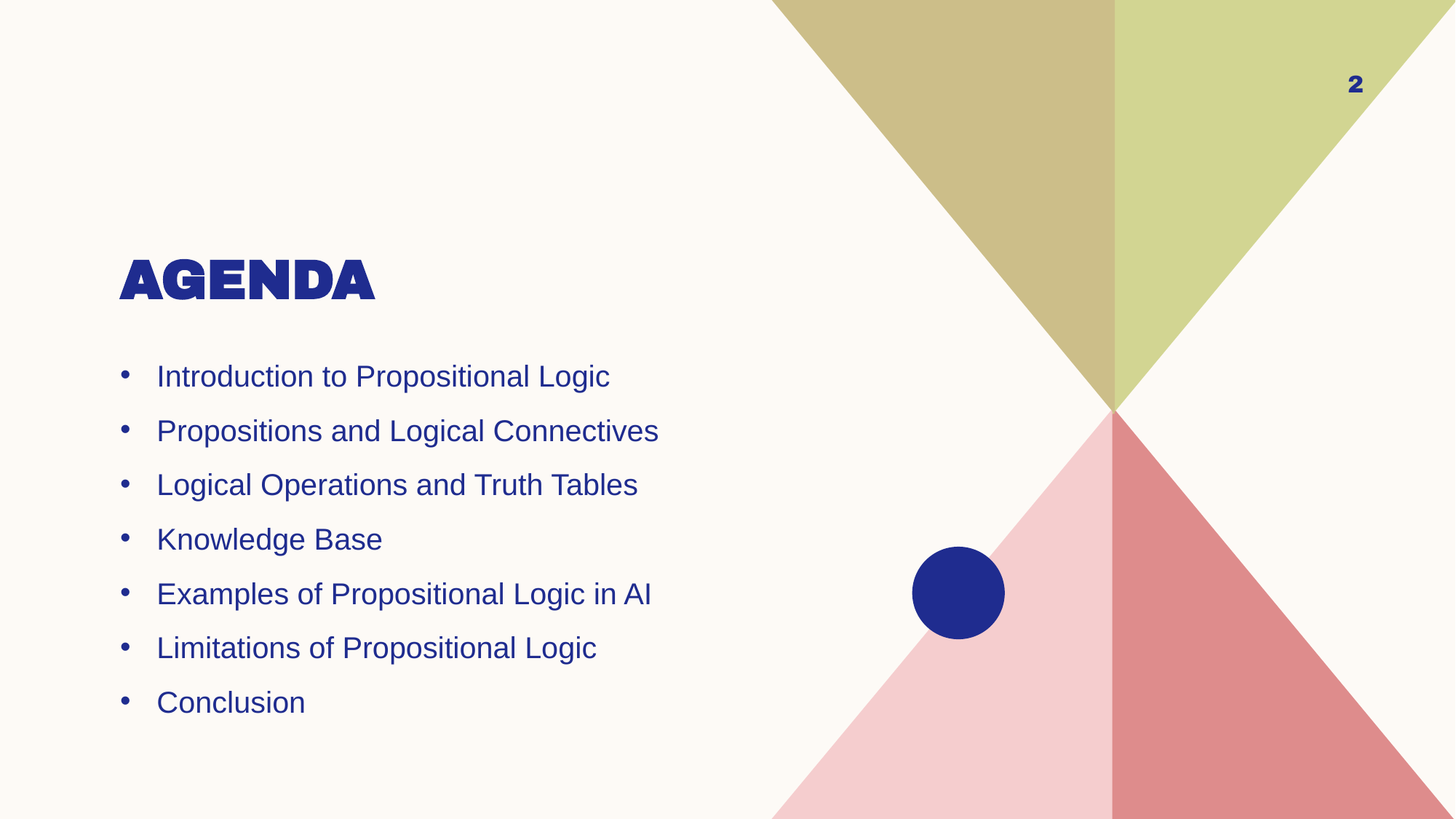

2
# agenda
Introduction to Propositional Logic
Propositions and Logical Connectives
Logical Operations and Truth Tables
Knowledge Base
Examples of Propositional Logic in AI
Limitations of Propositional Logic
Conclusion